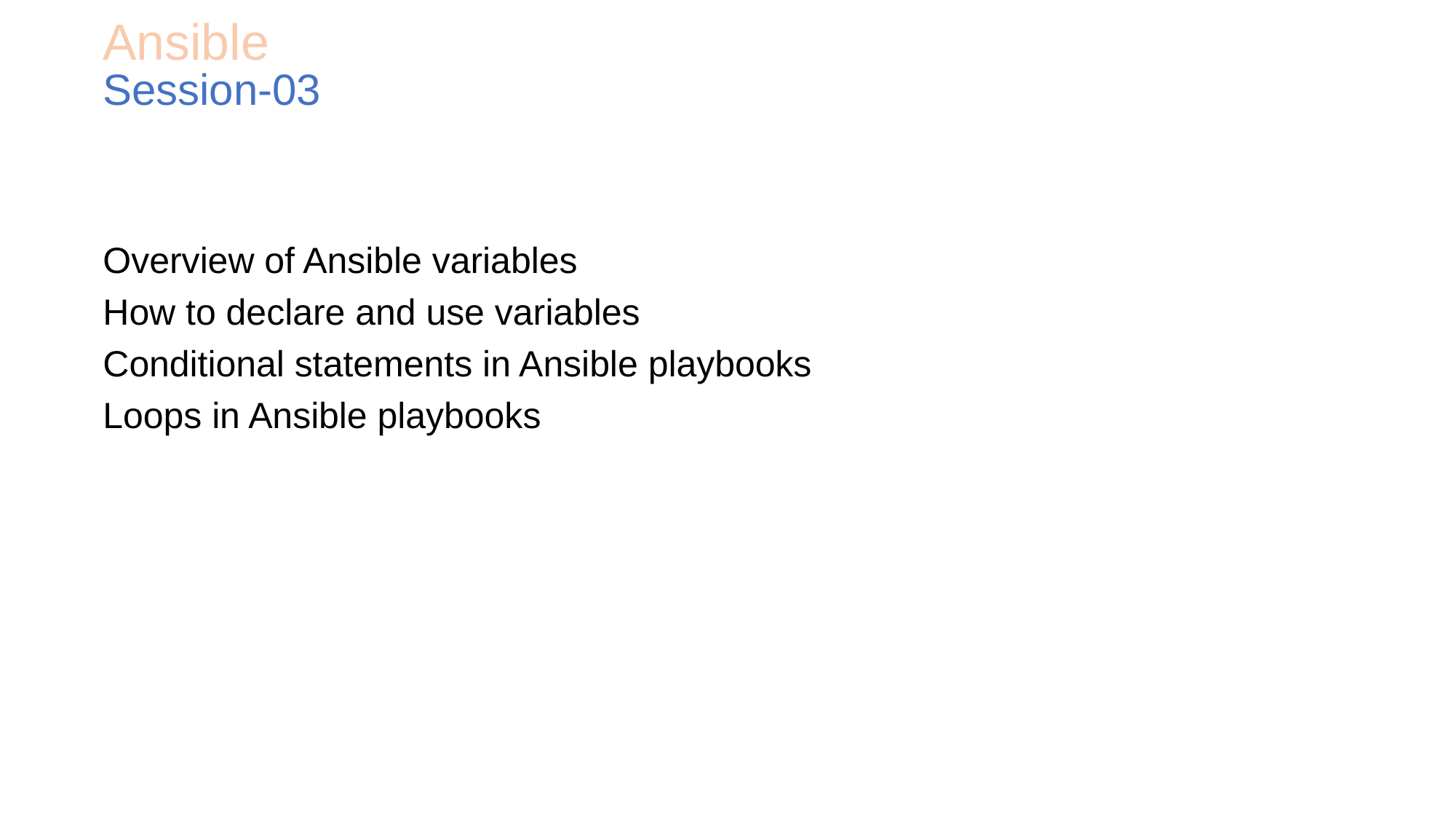

# Ansible Session-03

Overview of Ansible variables
How to declare and use variables
Conditional statements in Ansible playbooks
Loops in Ansible playbooks